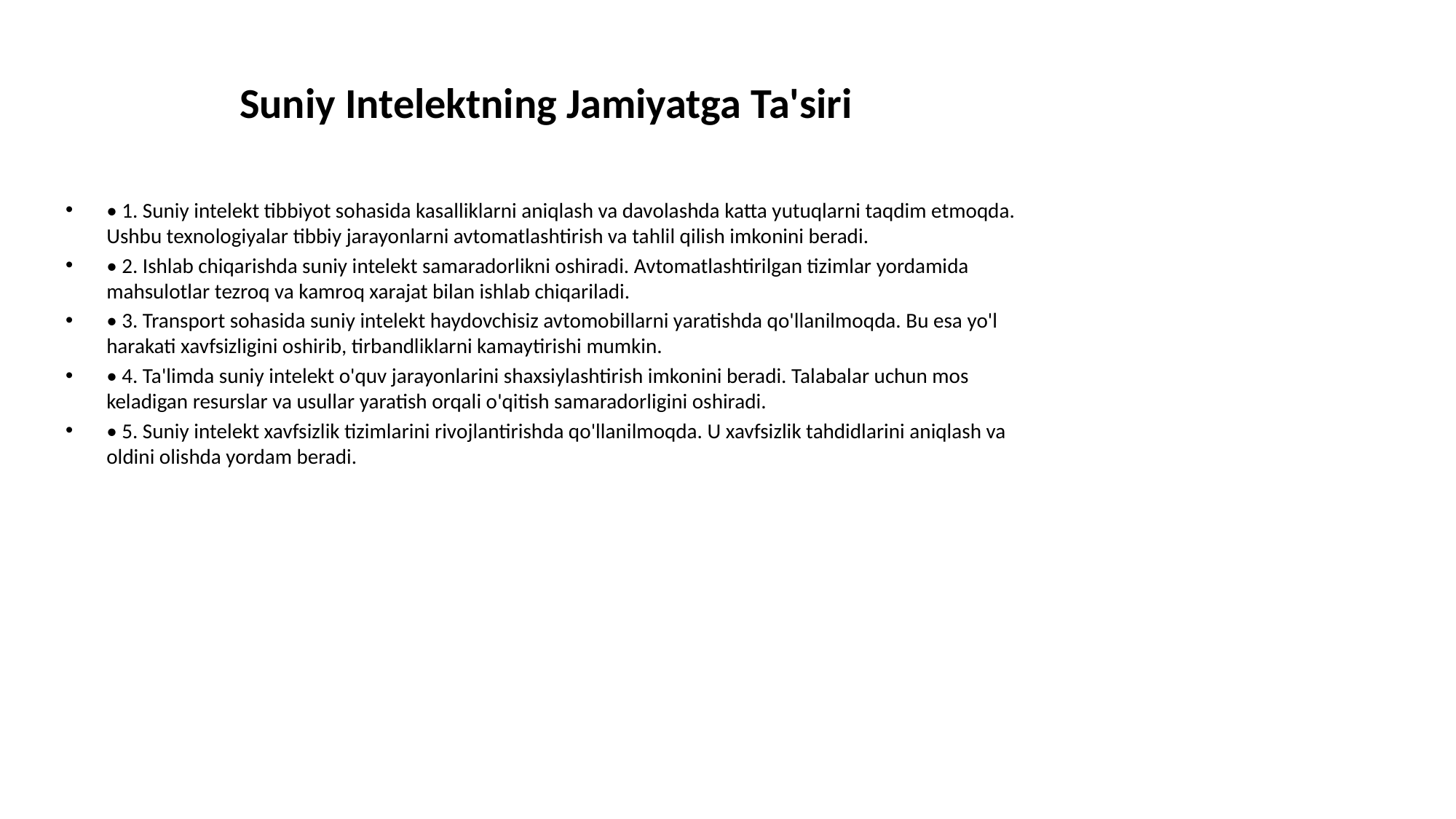

# Suniy Intelektning Jamiyatga Ta'siri
• 1. Suniy intelekt tibbiyot sohasida kasalliklarni aniqlash va davolashda katta yutuqlarni taqdim etmoqda. Ushbu texnologiyalar tibbiy jarayonlarni avtomatlashtirish va tahlil qilish imkonini beradi.
• 2. Ishlab chiqarishda suniy intelekt samaradorlikni oshiradi. Avtomatlashtirilgan tizimlar yordamida mahsulotlar tezroq va kamroq xarajat bilan ishlab chiqariladi.
• 3. Transport sohasida suniy intelekt haydovchisiz avtomobillarni yaratishda qo'llanilmoqda. Bu esa yo'l harakati xavfsizligini oshirib, tirbandliklarni kamaytirishi mumkin.
• 4. Ta'limda suniy intelekt o'quv jarayonlarini shaxsiylashtirish imkonini beradi. Talabalar uchun mos keladigan resurslar va usullar yaratish orqali o'qitish samaradorligini oshiradi.
• 5. Suniy intelekt xavfsizlik tizimlarini rivojlantirishda qo'llanilmoqda. U xavfsizlik tahdidlarini aniqlash va oldini olishda yordam beradi.